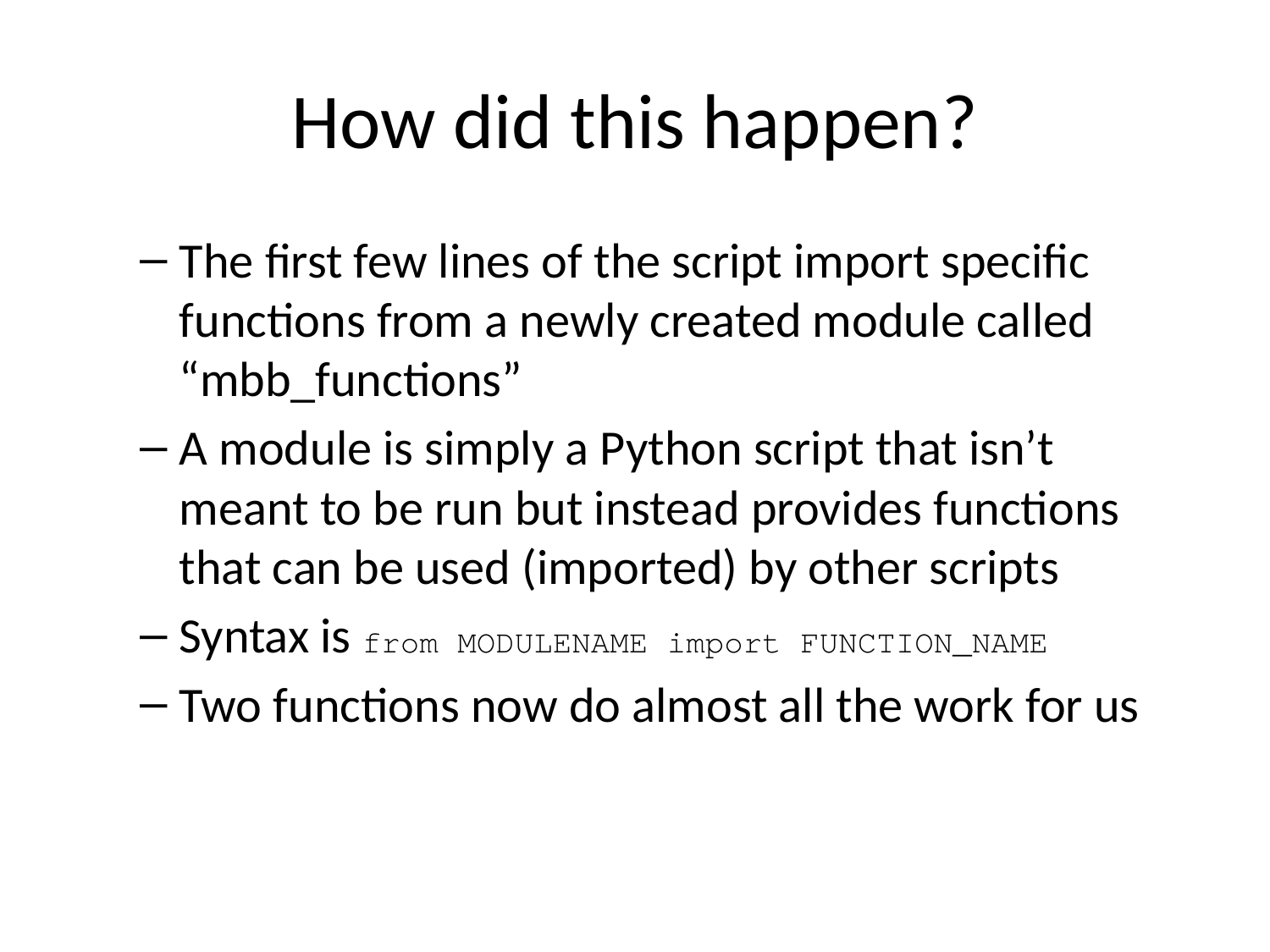

# How did this happen?
The first few lines of the script import specific functions from a newly created module called “mbb_functions”
A module is simply a Python script that isn’t meant to be run but instead provides functions that can be used (imported) by other scripts
Syntax is from MODULENAME import FUNCTION_NAME
Two functions now do almost all the work for us